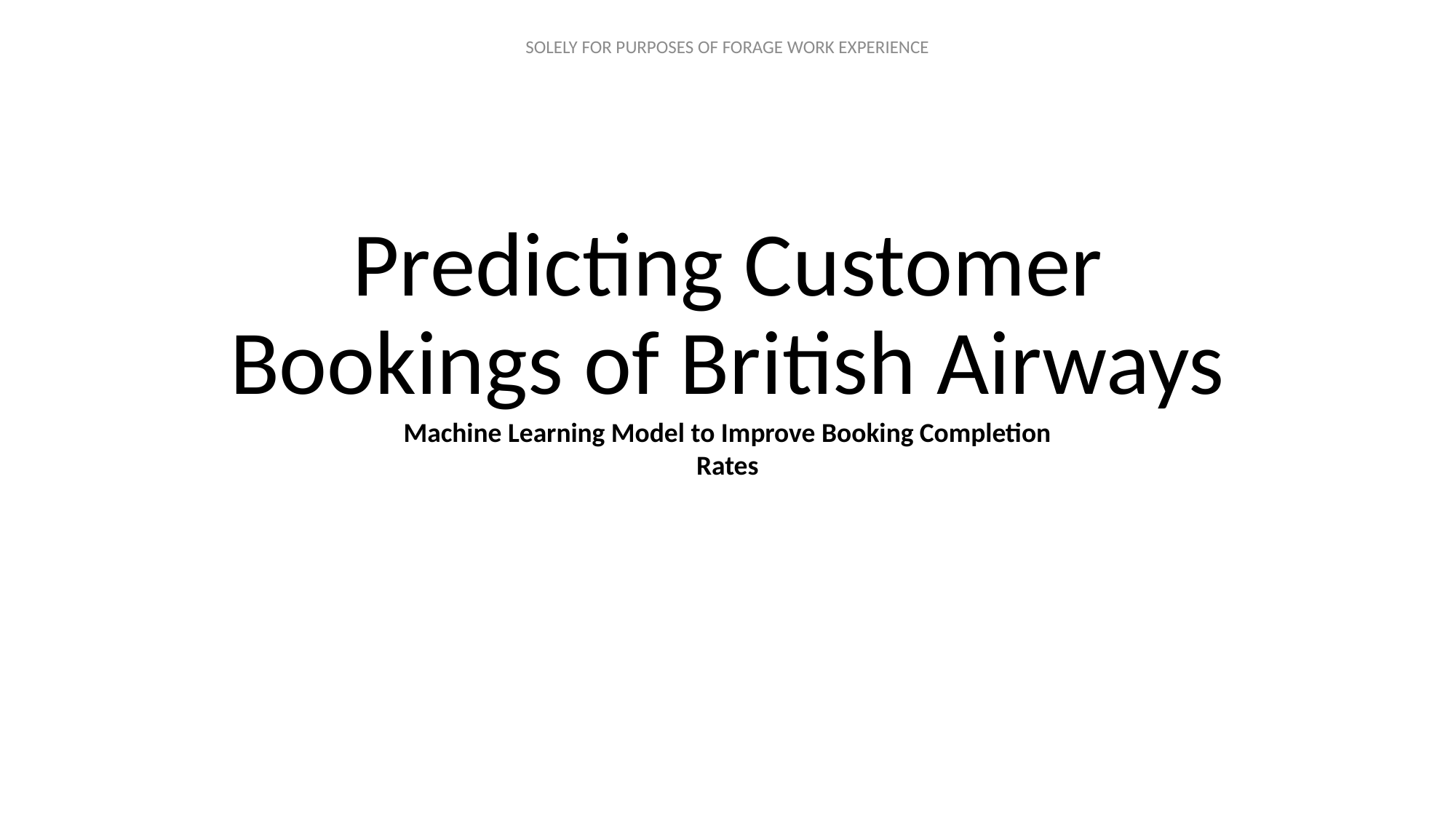

# Predicting Customer Bookings of British Airways
Machine Learning Model to Improve Booking Completion Rates